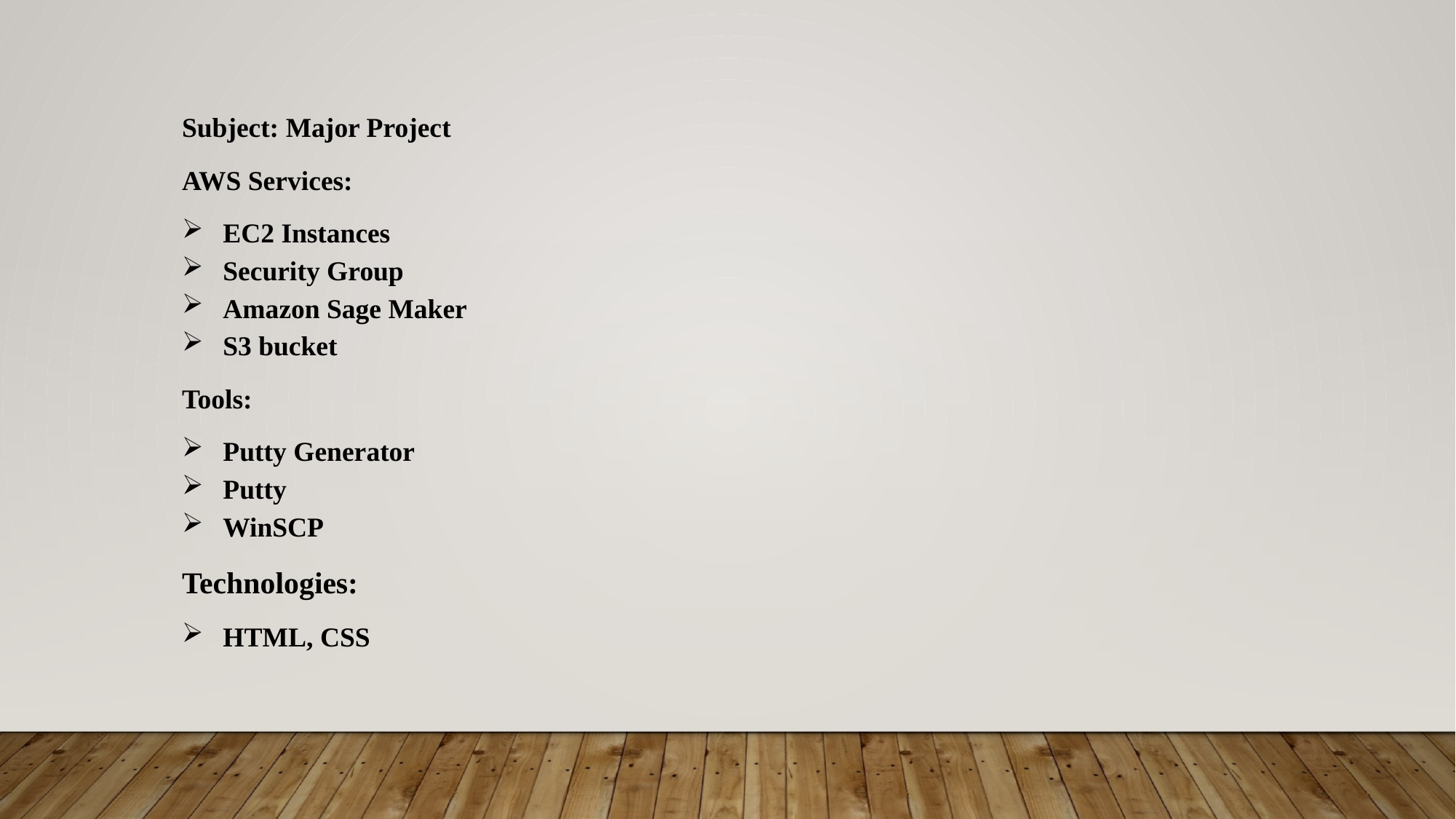

Subject: Major Project
AWS Services:
EC2 Instances
Security Group
Amazon Sage Maker
S3 bucket
Tools:
Putty Generator
Putty
WinSCP
Technologies:
HTML, CSS